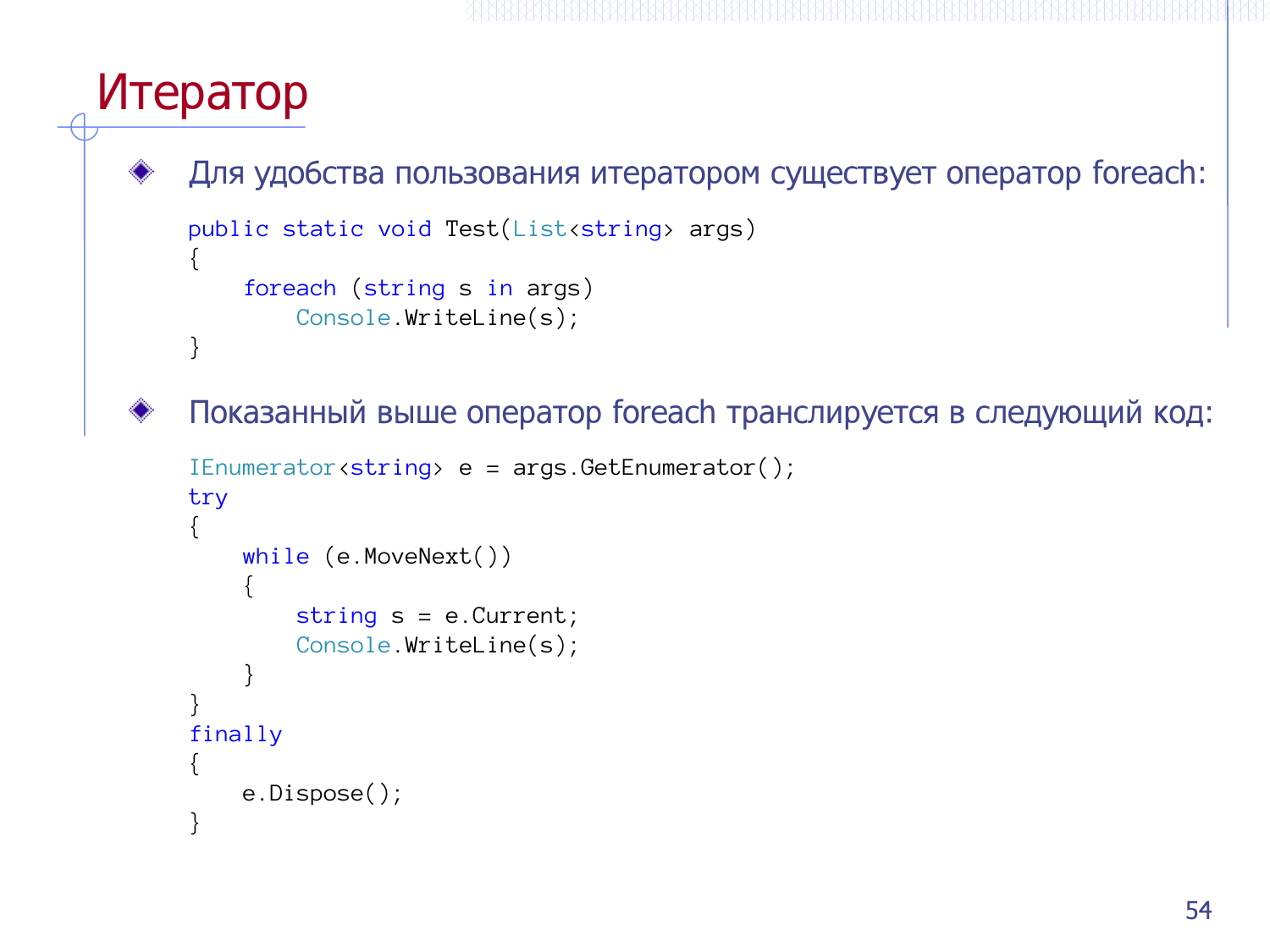

# Итератор
Для удобства пользования итератором существует оператор foreach:
public static void Test(List<string> args)
{
    foreach (string s in args)
        Console.WriteLine(s);
}
Показанный выше оператор foreach транслируется в следующий код:
IEnumerator<string> e = args.GetEnumerator();
try
{
    while (e.MoveNext())
    {
        string s = e.Current;
        Console.WriteLine(s);
    }
}
finally
{
    e.Dispose();
}

54